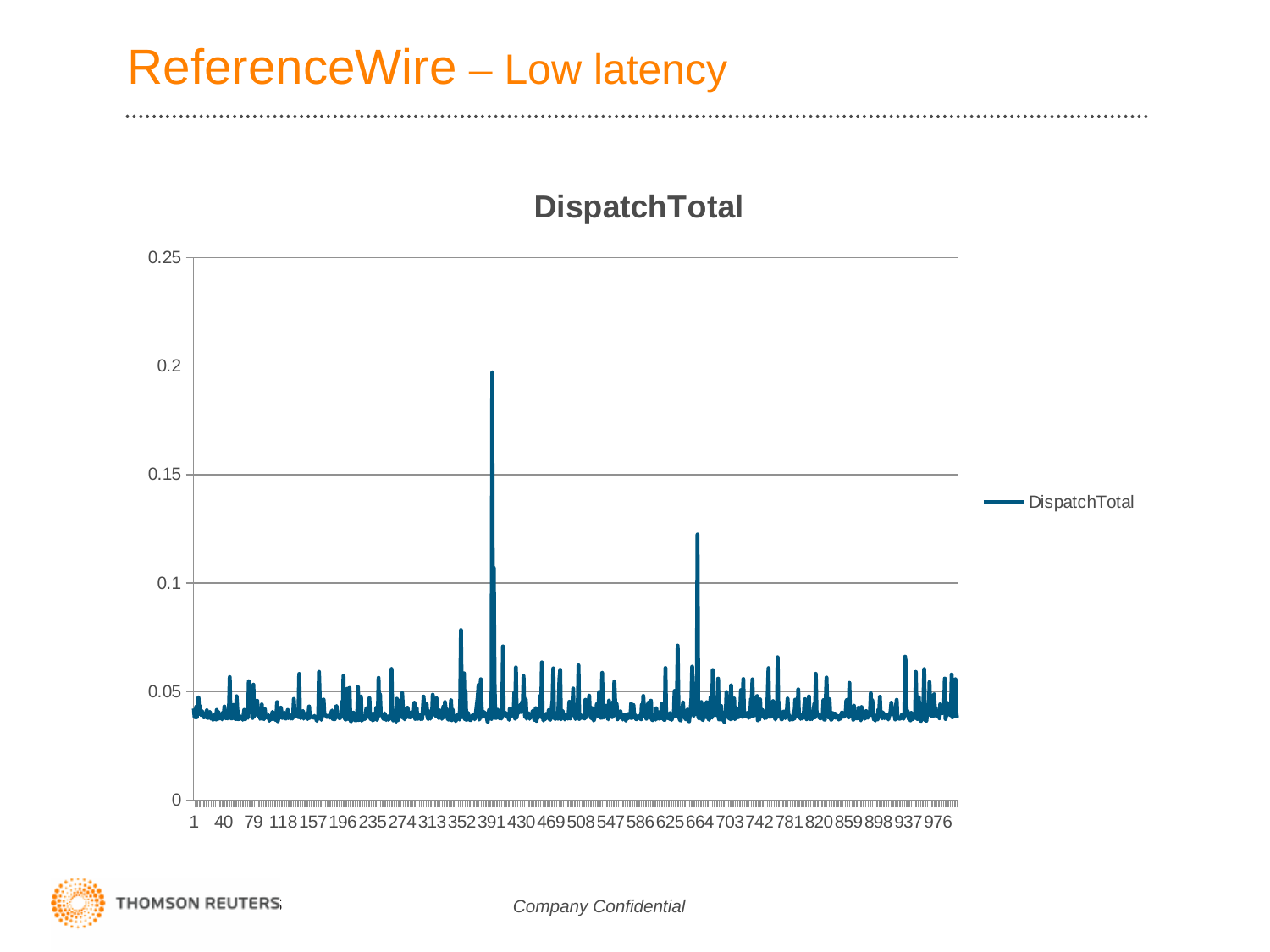

# ReferenceWire – Low latency

### Chart:

| Category |  |
|---|---|